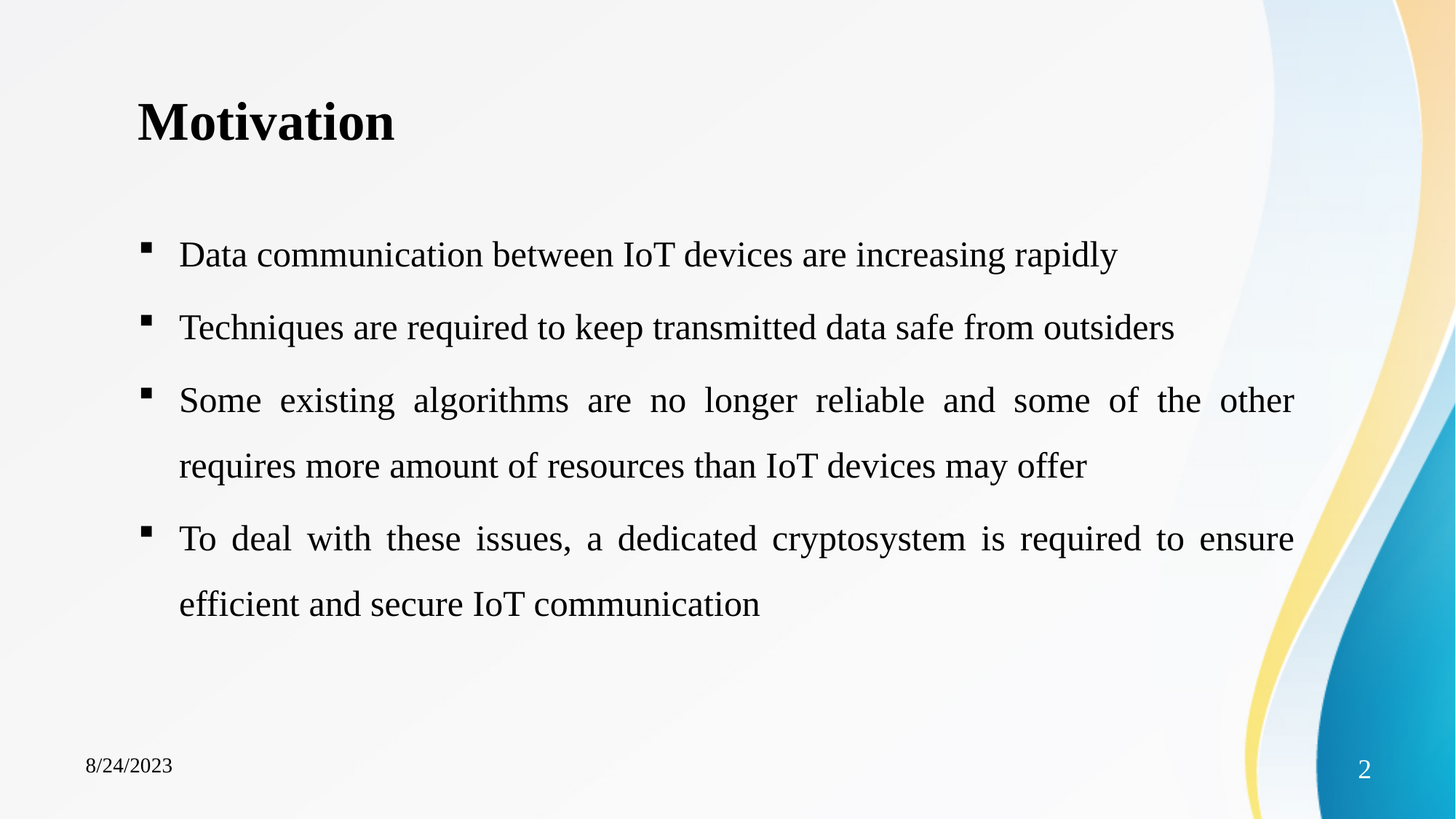

# Motivation
Data communication between IoT devices are increasing rapidly
Techniques are required to keep transmitted data safe from outsiders
Some existing algorithms are no longer reliable and some of the other requires more amount of resources than IoT devices may offer
To deal with these issues, a dedicated cryptosystem is required to ensure efficient and secure IoT communication
8/24/2023
2